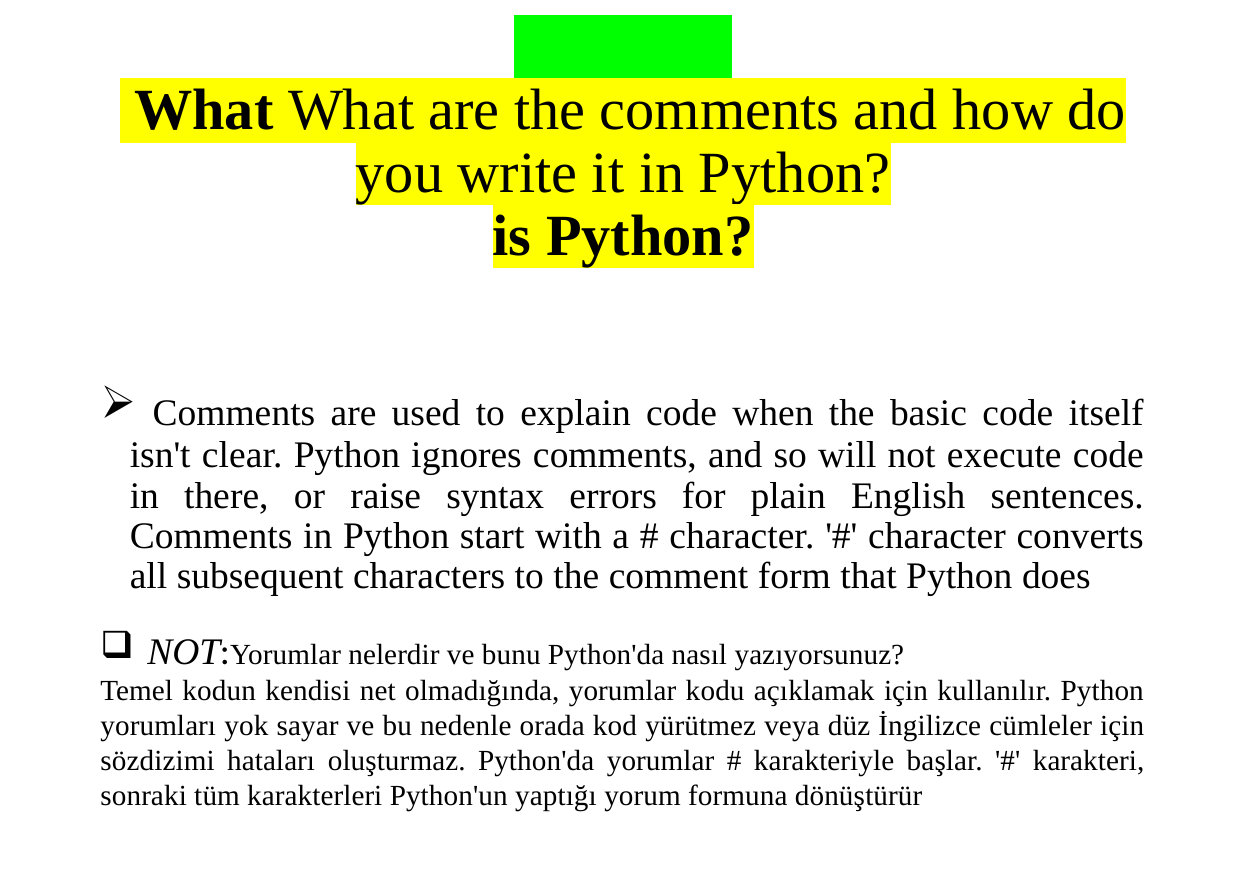

# What What are the comments and how do you write it in Python? is Python?

 Comments are used to explain code when the basic code itself isn't clear. Python ignores comments, and so will not execute code in there, or raise syntax errors for plain English sentences. Comments in Python start with a # character. '#' character converts all subsequent characters to the comment form that Python does
NOT:Yorumlar nelerdir ve bunu Python'da nasıl yazıyorsunuz?
Temel kodun kendisi net olmadığında, yorumlar kodu açıklamak için kullanılır. Python yorumları yok sayar ve bu nedenle orada kod yürütmez veya düz İngilizce cümleler için sözdizimi hataları oluşturmaz. Python'da yorumlar # karakteriyle başlar. '#' karakteri, sonraki tüm karakterleri Python'un yaptığı yorum formuna dönüştürür